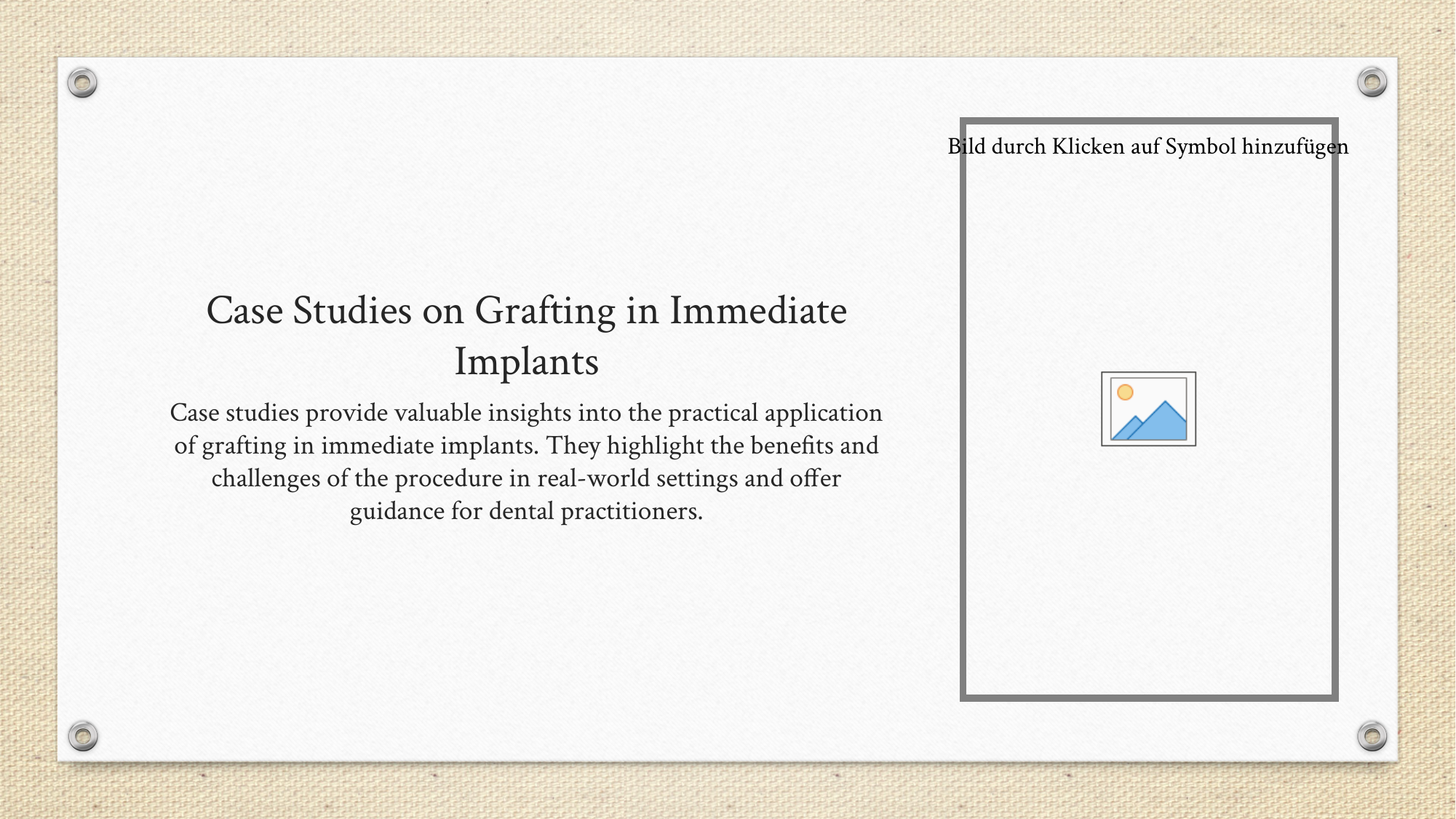

# Case Studies on Grafting in Immediate Implants
Case studies provide valuable insights into the practical application of grafting in immediate implants. They highlight the benefits and challenges of the procedure in real-world settings and offer guidance for dental practitioners.